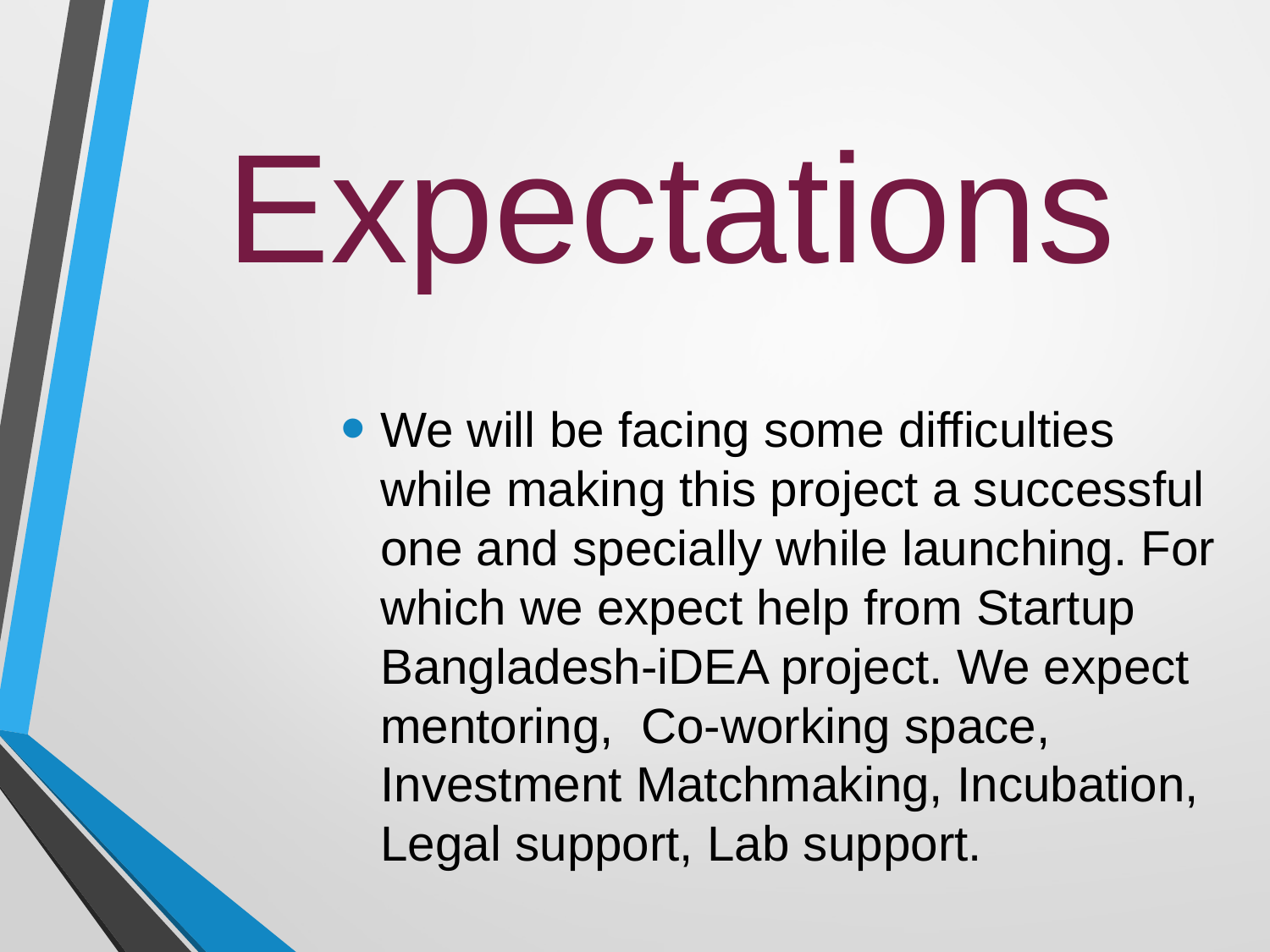

# Expectations
We will be facing some difficulties while making this project a successful one and specially while launching. For which we expect help from Startup Bangladesh-iDEA project. We expect mentoring,  Co-working space, Investment Matchmaking, Incubation, Legal support, Lab support.